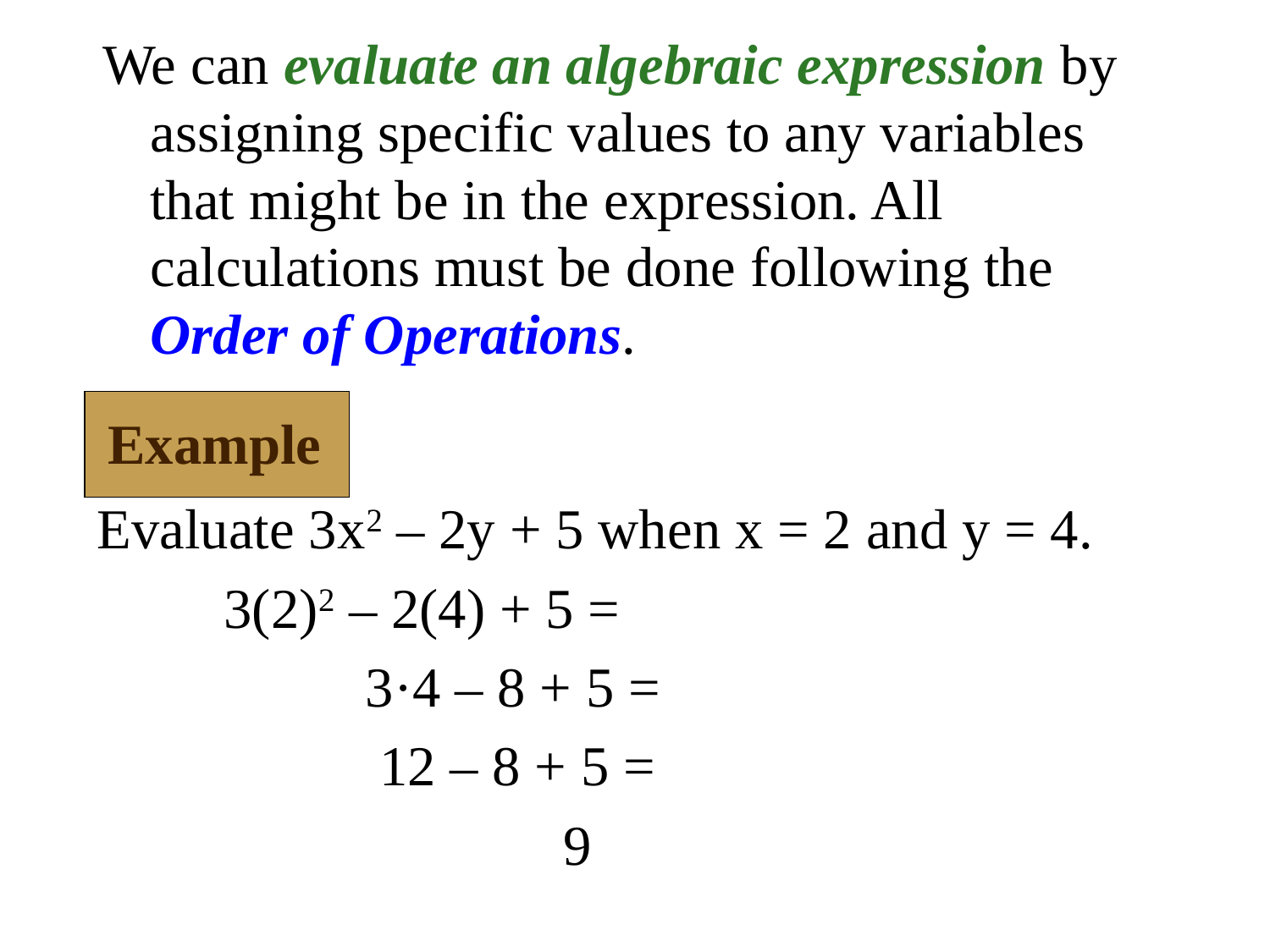

We can evaluate an algebraic expression by assigning specific values to any variables that might be in the expression. All calculations must be done following the Order of Operations.

Example
Evaluate 3x2 – 2y + 5 when x = 2 and y = 4.
	3(2)2 – 2(4) + 5 =
		 3·4 – 8 + 5 =
   		  12 – 8 + 5 =
			      9